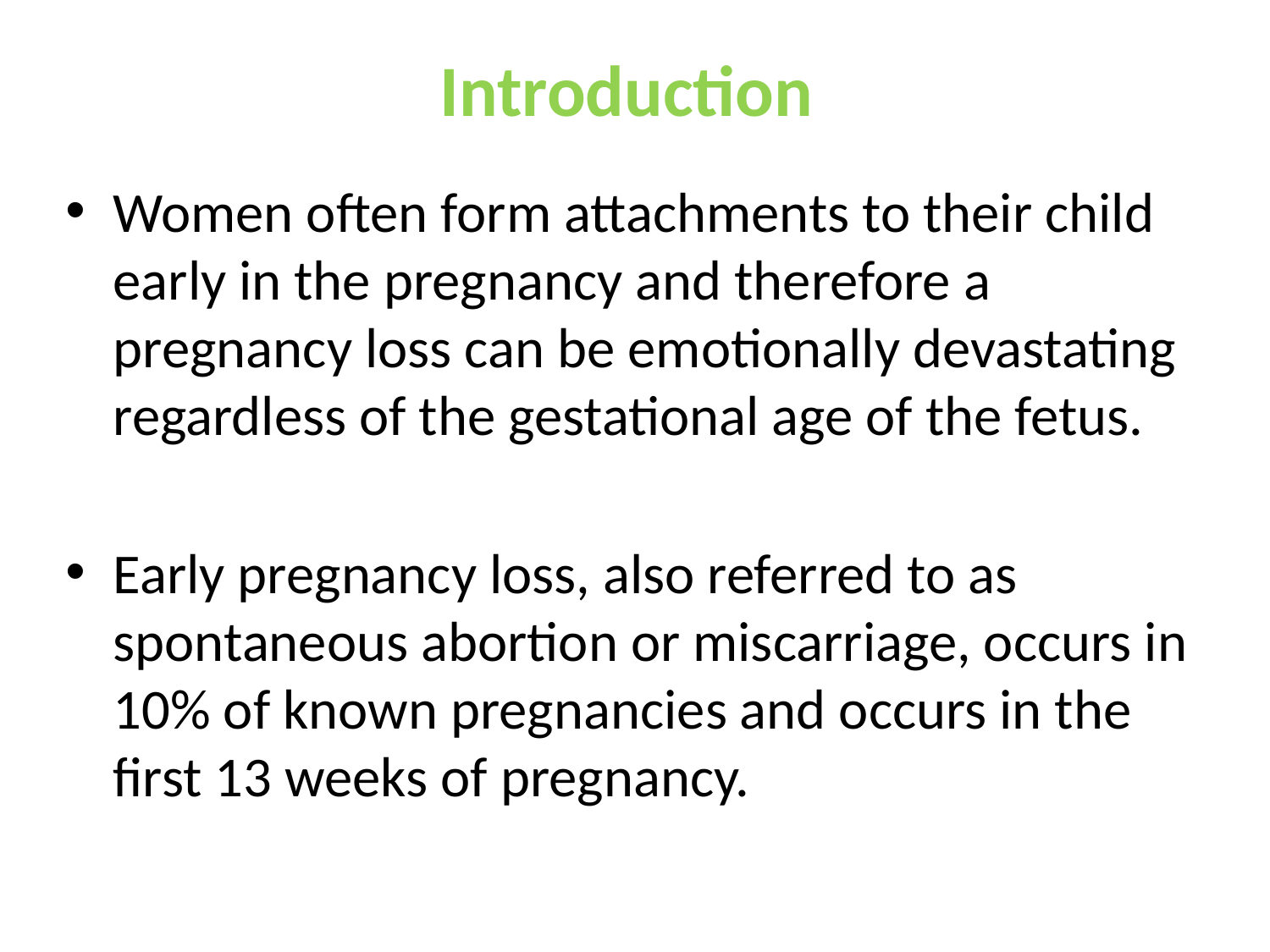

# Introduction
Women often form attachments to their child early in the pregnancy and therefore a pregnancy loss can be emotionally devastating regardless of the gestational age of the fetus.

Early pregnancy loss, also referred to as spontaneous abortion or miscarriage, occurs in 10% of known pregnancies and occurs in the first 13 weeks of pregnancy.